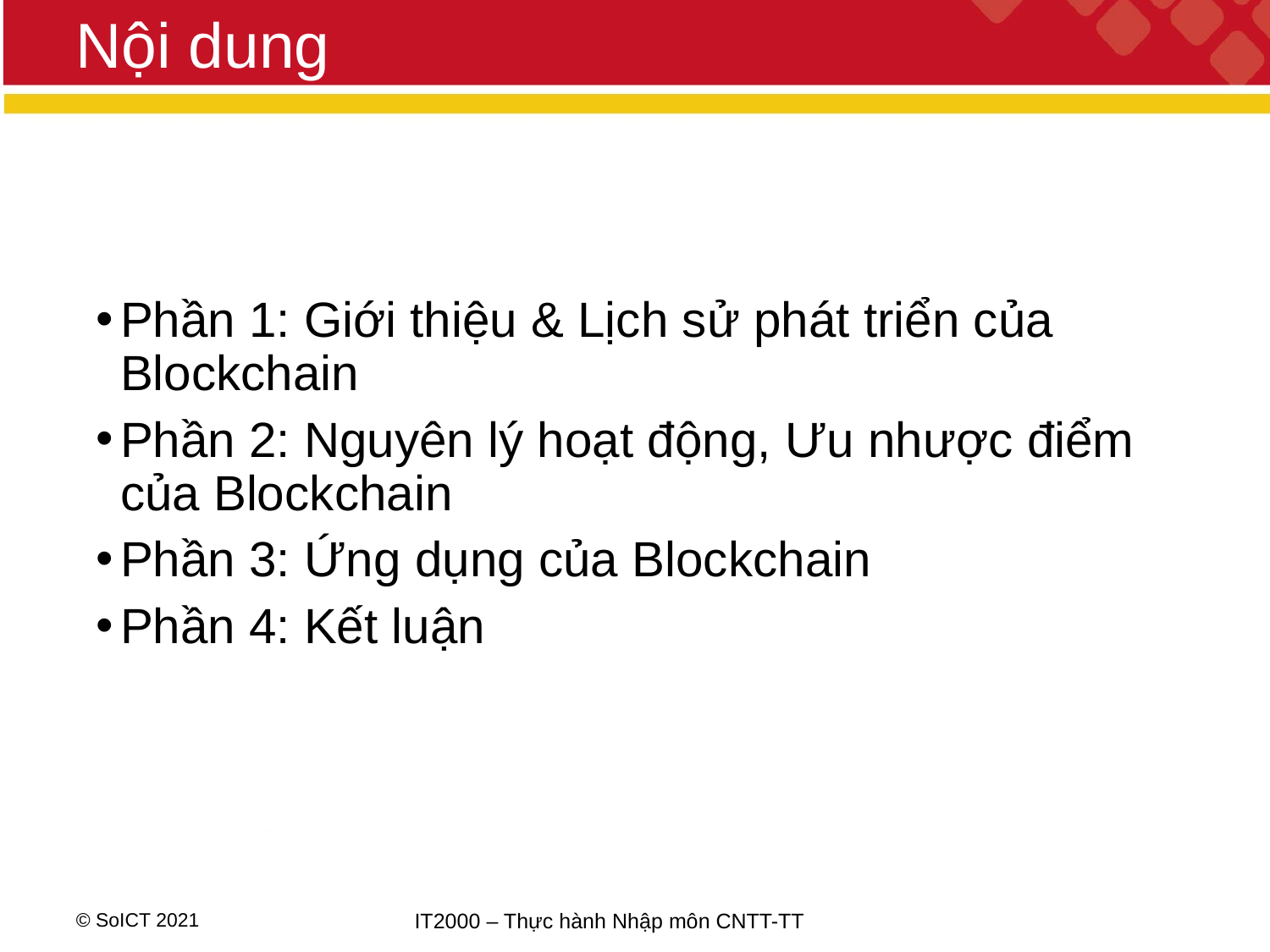

# Nội dung
Phần 1: Giới thiệu & Lịch sử phát triển của Blockchain
Phần 2: Nguyên lý hoạt động, Ưu nhược điểm của Blockchain
Phần 3: Ứng dụng của Blockchain
Phần 4: Kết luận